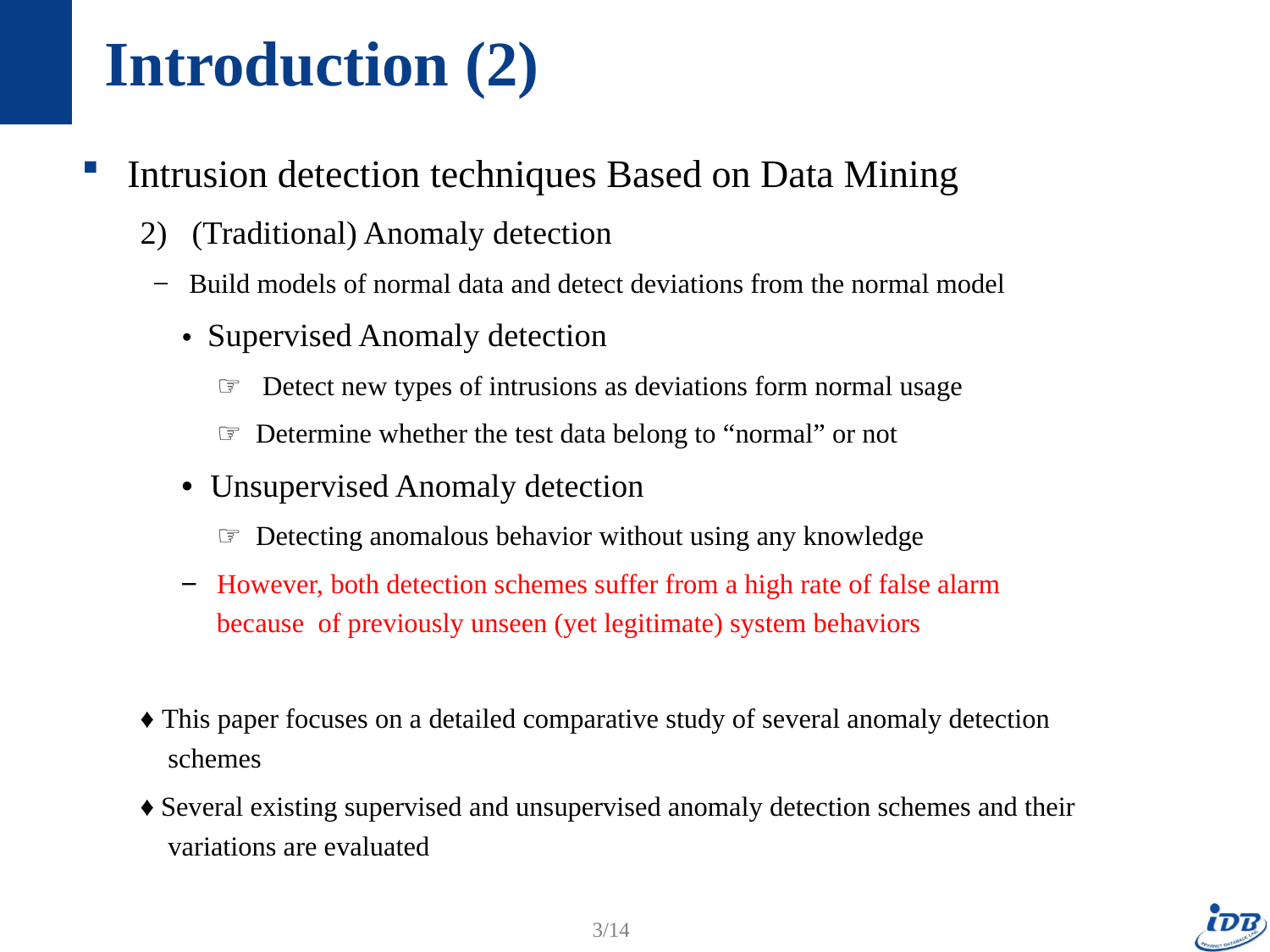

# Introduction (2)
Intrusion detection techniques Based on Data Mining
2)   (Traditional) Anomaly detection
	   ̶    Build models of normal data and detect deviations from the normal model
      •  Supervised Anomaly detection
           ☞   Detect new types of intrusions as deviations form normal usage
           ☞  Determine whether the test data belong to “normal” or not
     •  Unsupervised Anomaly detection
           ☞  Detecting anomalous behavior without using any knowledge
       ̶    However, both detection schemes suffer from a high rate of false alarm
           because  of previously unseen (yet legitimate) system behaviors

♦ This paper focuses on a detailed comparative study of several anomaly detection
    schemes
♦ Several existing supervised and unsupervised anomaly detection schemes and their
    variations are evaluated